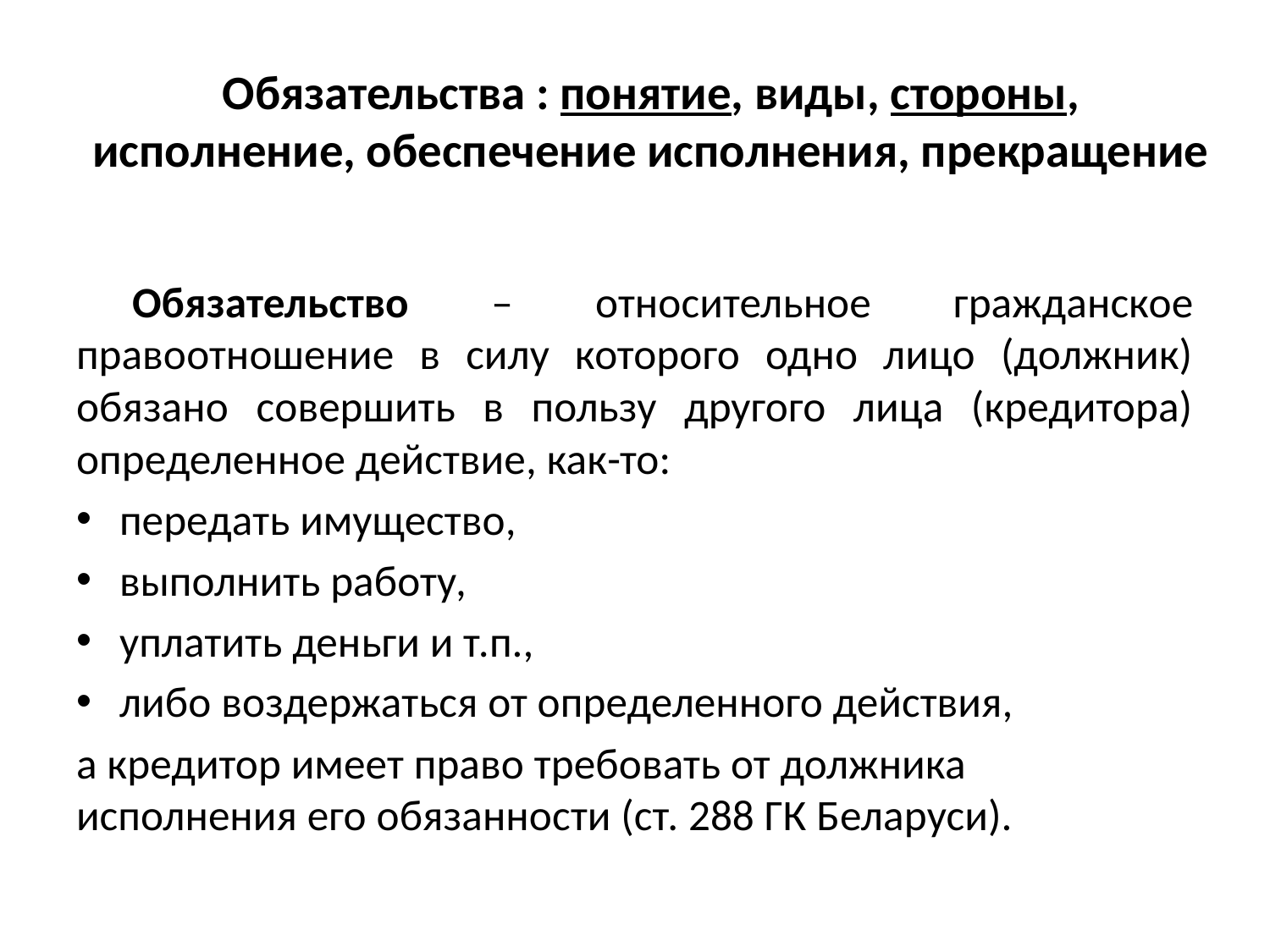

# Обязательства : понятие, виды, стороны, исполнение, обеспечение исполнения, прекращение
Обязательство – относительное гражданское правоотношение в силу которого одно лицо (должник) обязано совершить в пользу другого лица (кредитора) определенное действие, как-то:
передать имущество,
выполнить работу,
уплатить деньги и т.п.,
либо воздержаться от определенного действия,
а кредитор имеет право требовать от должника исполнения его обязанности (ст. 288 ГК Беларуси).